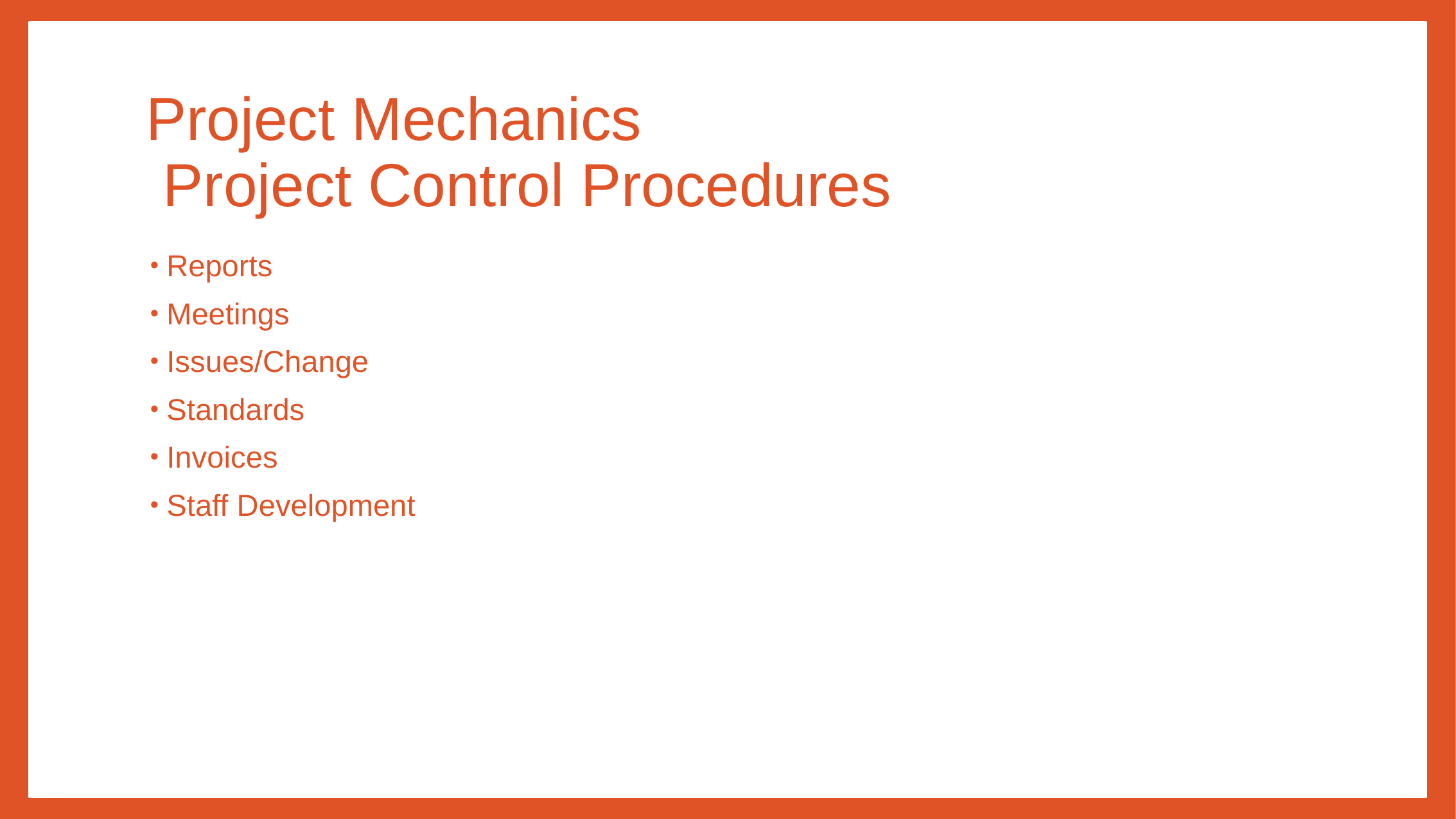

# Project Mechanics Project Control Procedures
Reports
Meetings
Issues/Change
Standards
Invoices
Staff Development